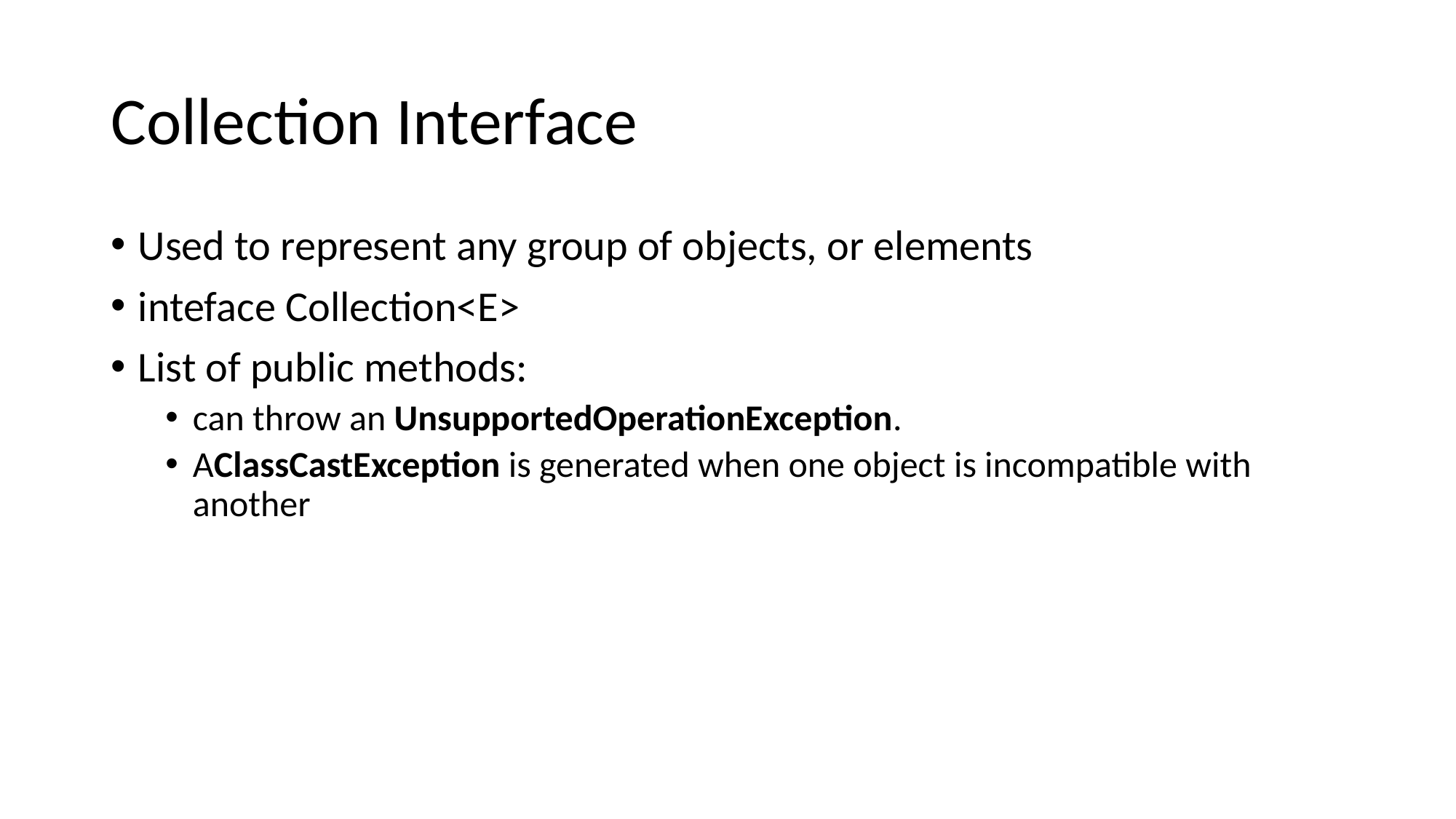

# Collection Interface
Used to represent any group of objects, or elements
inteface Collection<E>
List of public methods:
can throw an UnsupportedOperationException.
AClassCastException is generated when one object is incompatible with another